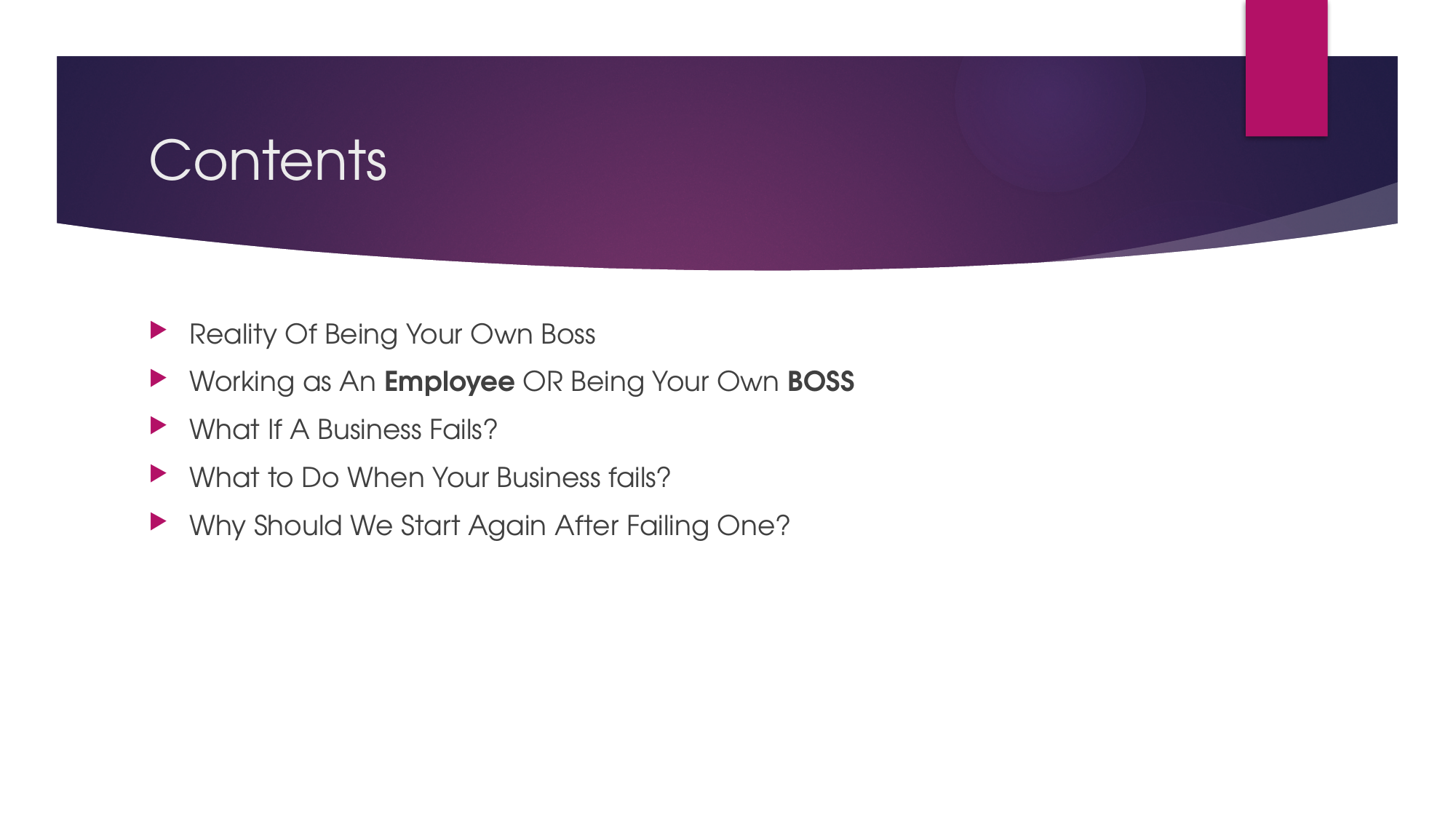

# Contents
Reality Of Being Your Own Boss
Working as An Employee OR Being Your Own BOSS
What If A Business Fails?
What to Do When Your Business fails?
Why Should We Start Again After Failing One?